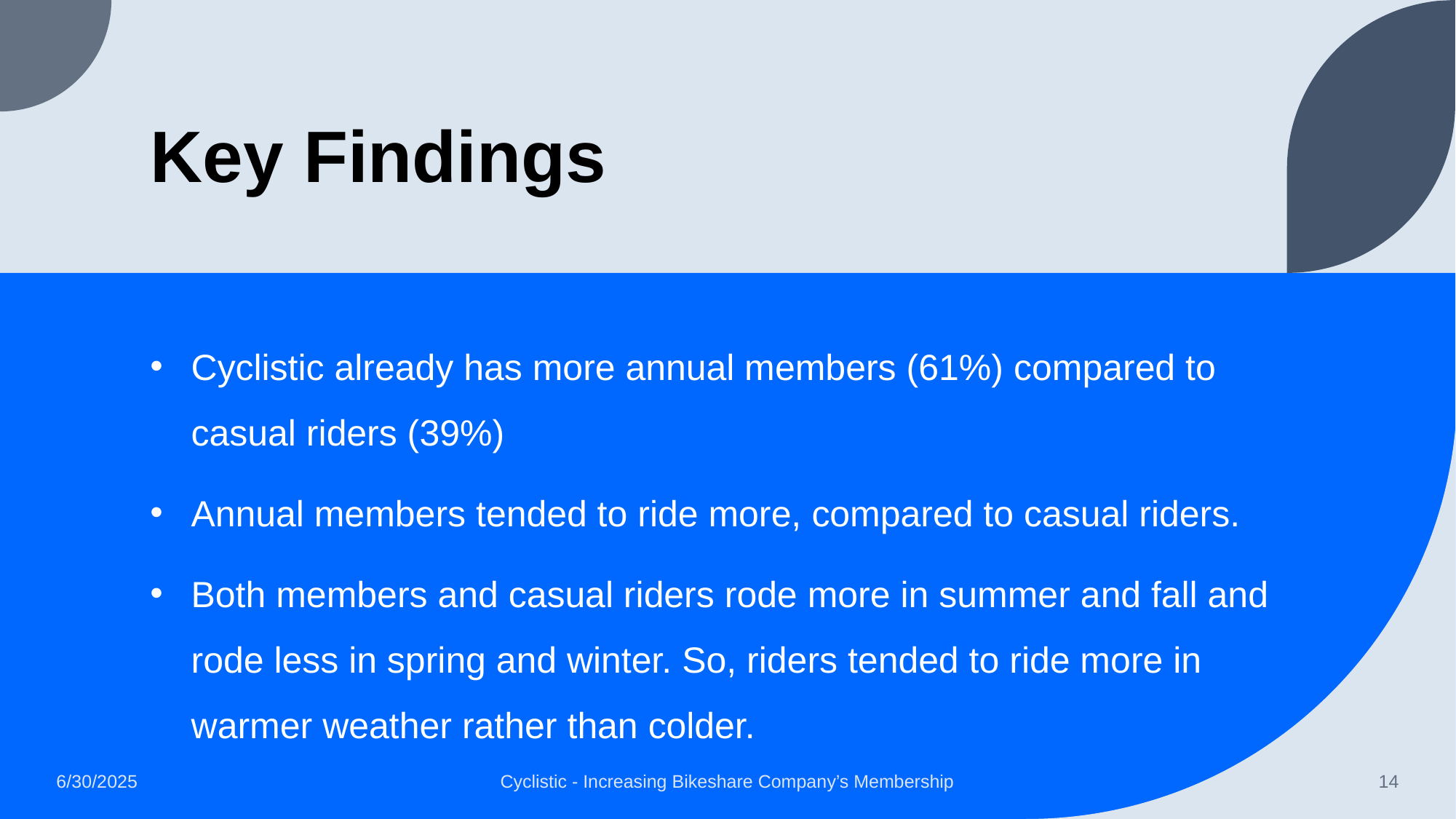

# Key Findings
Cyclistic already has more annual members (61%) compared to casual riders (39%)
Annual members tended to ride more, compared to casual riders.
Both members and casual riders rode more in summer and fall and rode less in spring and winter. So, riders tended to ride more in warmer weather rather than colder.

6/30/2025
Cyclistic - Increasing Bikeshare Company’s Membership
14